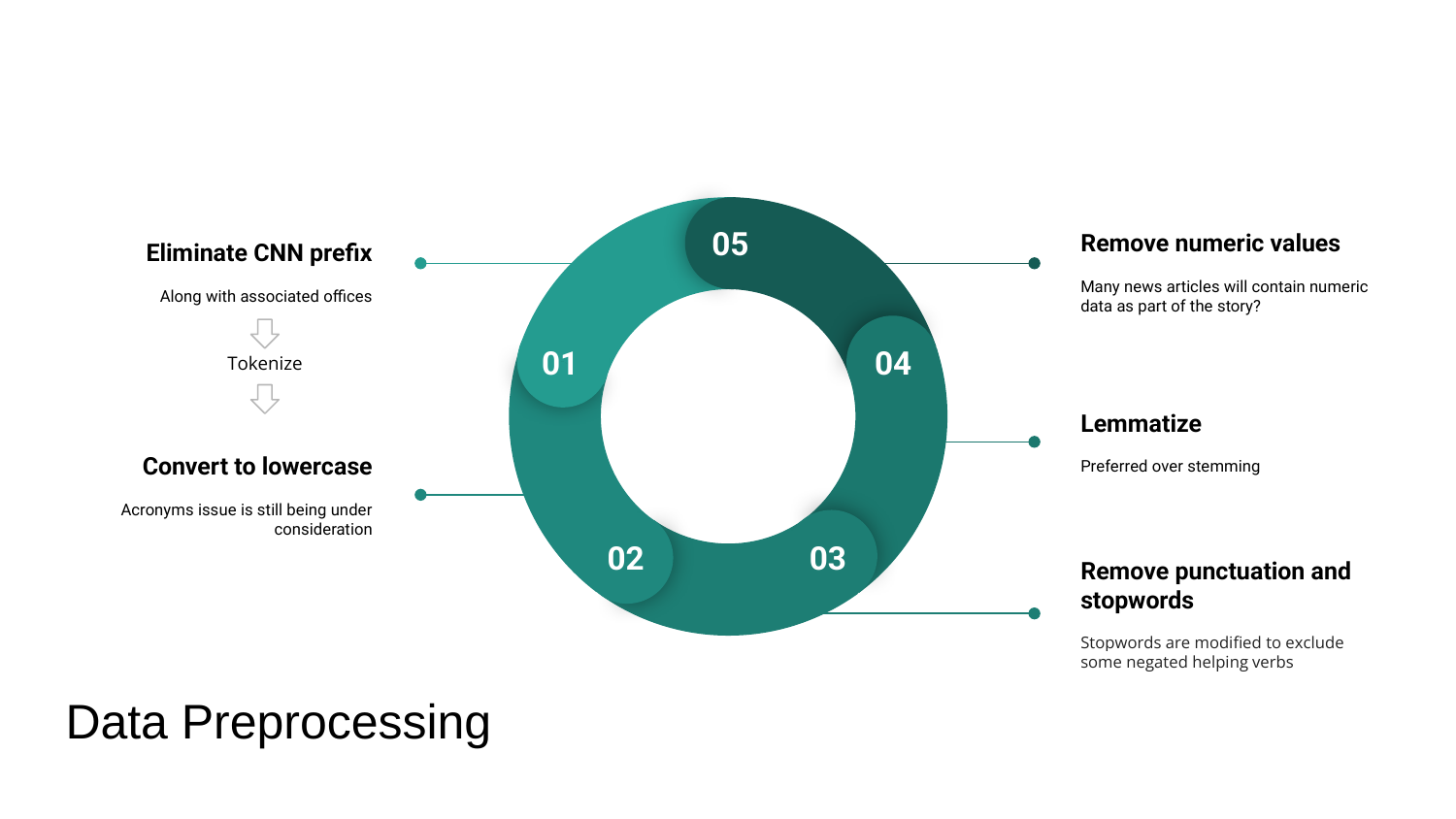

05

01
04

02
03
Eliminate CNN prefix

Along with associated offices
Remove numeric values

Many news articles will contain numeric data as part of the story?

Tokenize
Lemmatize

Preferred over stemming

Convert to lowercase

Acronyms issue is still being under consideration
Remove punctuation and stopwords

Stopwords are modified to exclude some negated helping verbs
Data Preprocessing